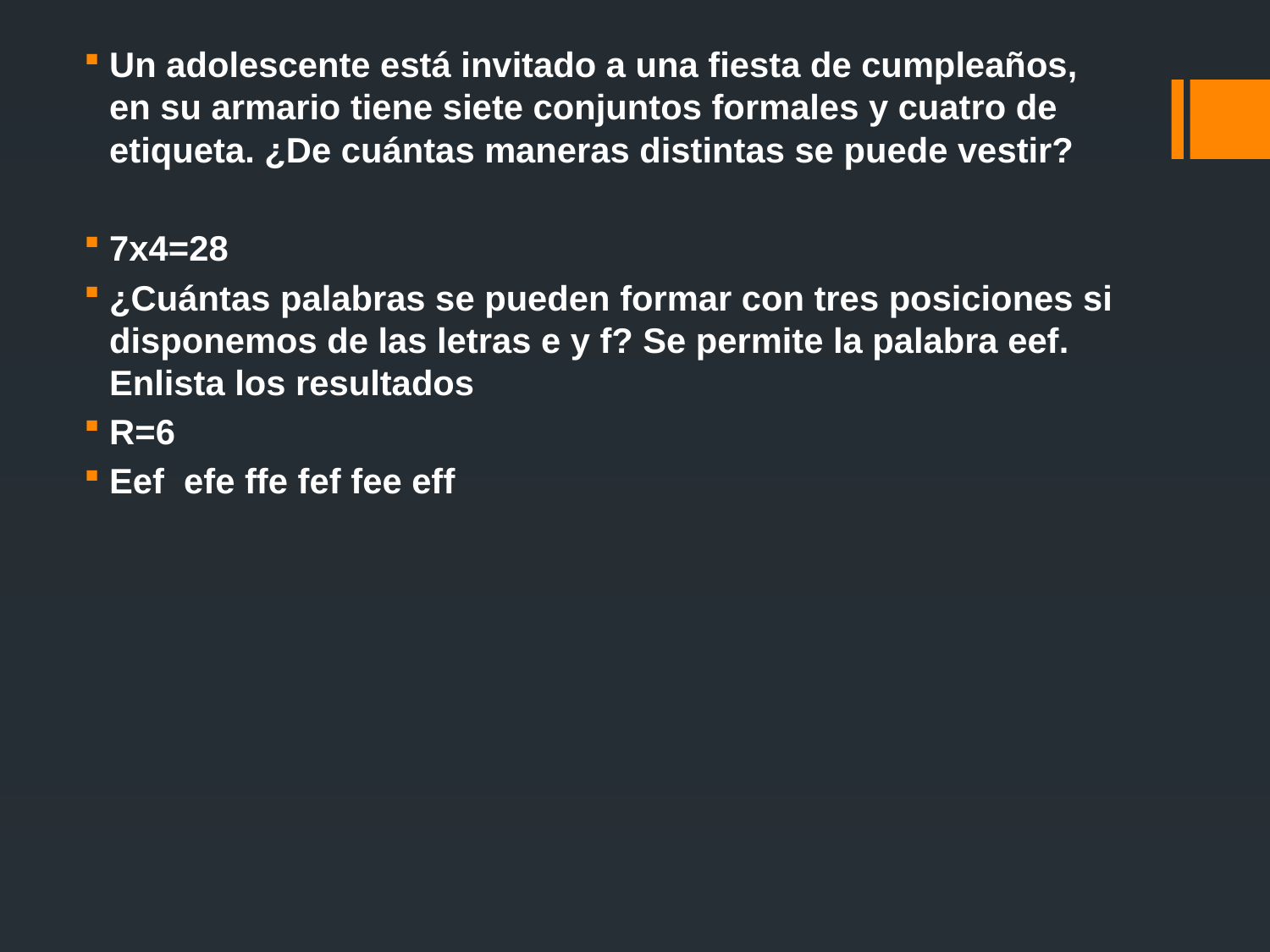

Un adolescente está invitado a una fiesta de cumpleaños, en su armario tiene siete conjuntos formales y cuatro de etiqueta. ¿De cuántas maneras distintas se puede vestir?

7x4=28
¿Cuántas palabras se pueden formar con tres posiciones si disponemos de las letras e y f? Se permite la palabra eef. Enlista los resultados
R=6
Eef  efe ffe fef fee eff